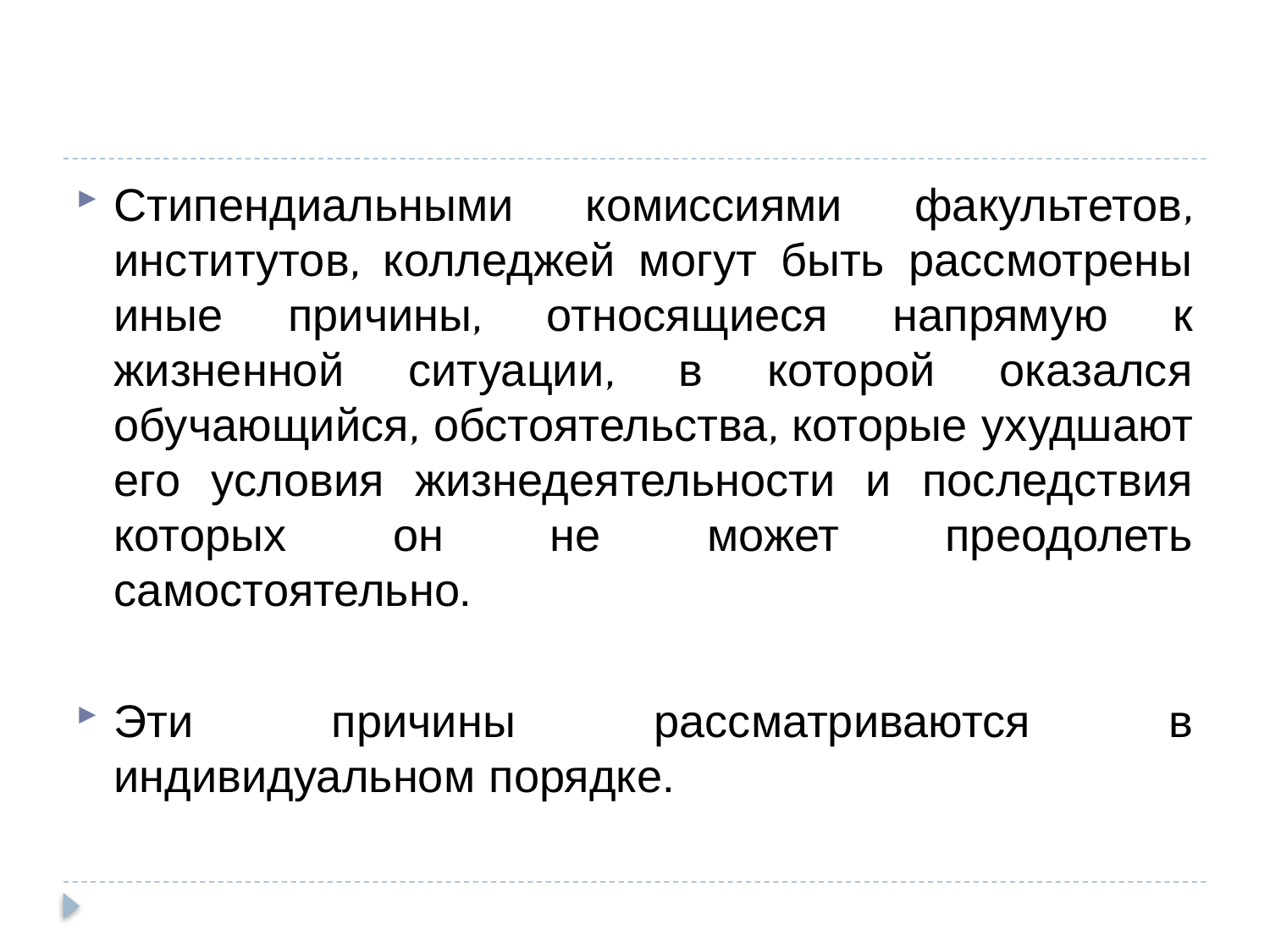

#
Стипендиальными комиссиями факультетов, институтов, колледжей могут быть рассмотрены иные причины, относящиеся напрямую к жизненной ситуации, в которой оказался обучающийся, обстоятельства, которые ухудшают его условия жизнедеятельности и последствия которых он не может преодолеть самостоятельно.

Эти причины рассматриваются в индивидуальном порядке.